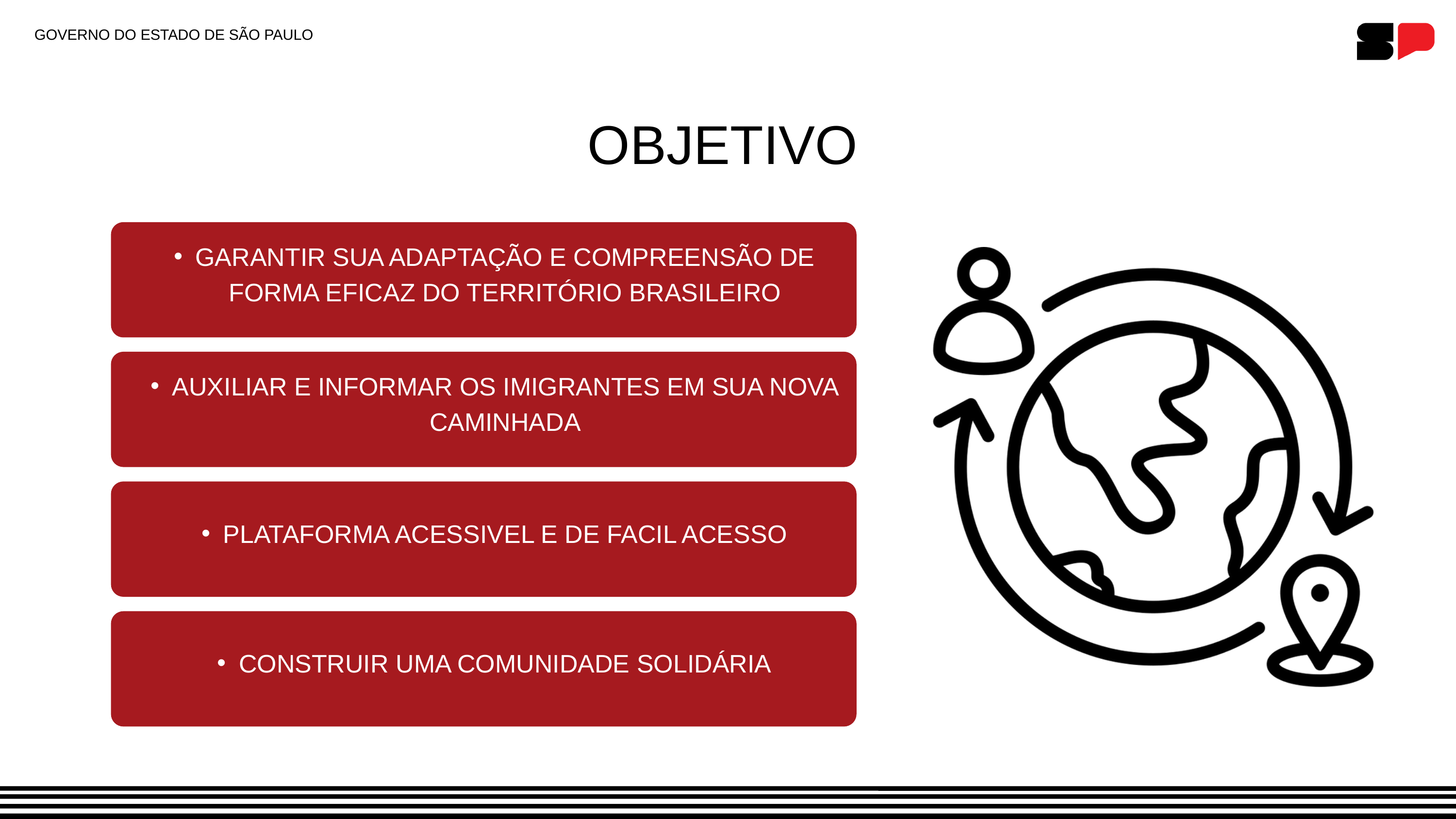

GOVERNO DO ESTADO DE SÃO PAULO
OBJETIVO

GARANTIR SUA ADAPTAÇÃO E COMPREENSÃO DE FORMA EFICAZ DO TERRITÓRIO BRASILEIRO

AUXILIAR E INFORMAR OS IMIGRANTES EM SUA NOVA CAMINHADA

PLATAFORMA ACESSIVEL E DE FACIL ACESSO

CONSTRUIR UMA COMUNIDADE SOLIDÁRIA